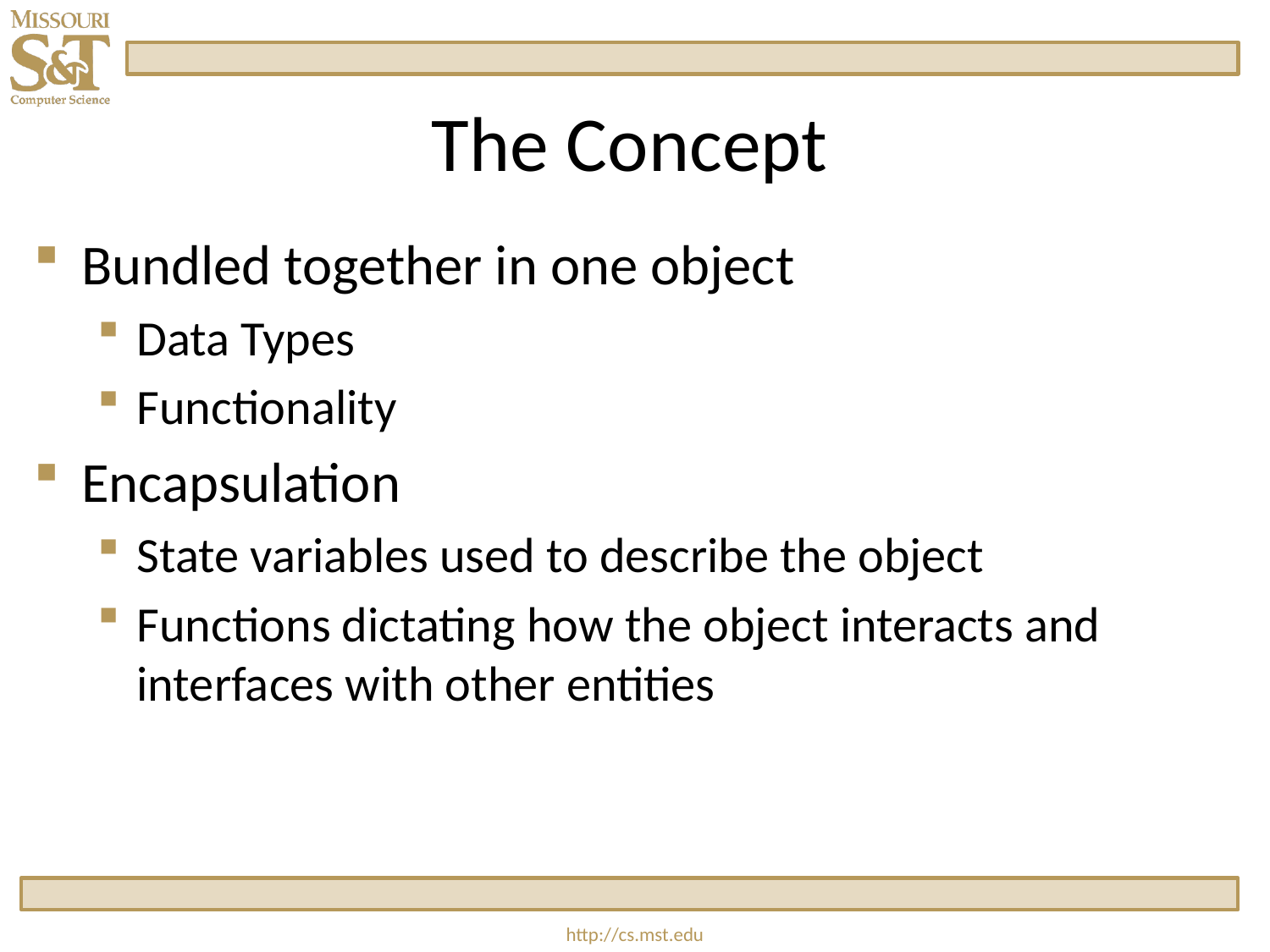

# The Concept
Bundled together in one object
Data Types
Functionality
Encapsulation
State variables used to describe the object
Functions dictating how the object interacts and interfaces with other entities